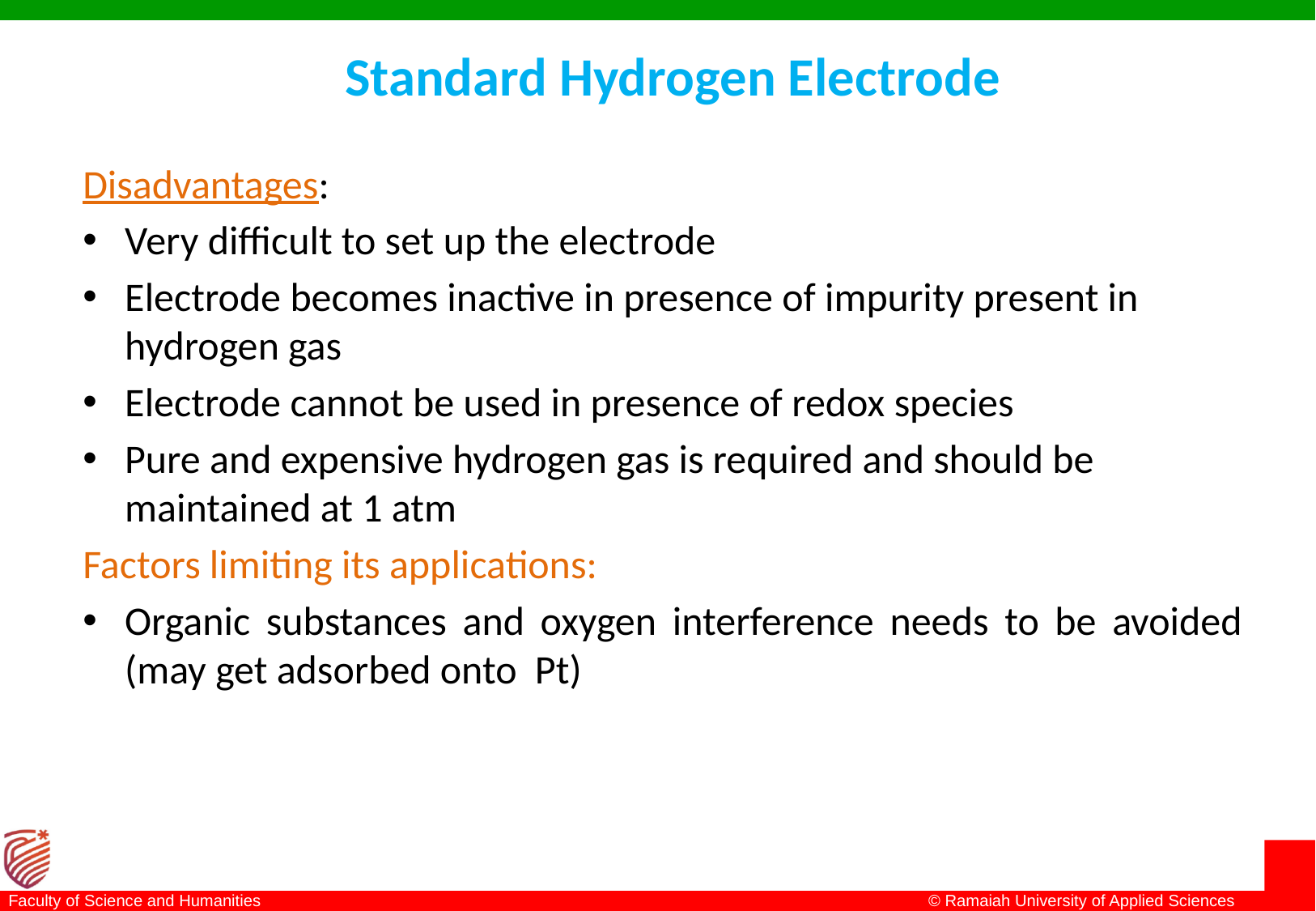

Standard Hydrogen Electrode
Disadvantages:
Very difficult to set up the electrode
Electrode becomes inactive in presence of impurity present in hydrogen gas
Electrode cannot be used in presence of redox species
Pure and expensive hydrogen gas is required and should be maintained at 1 atm
Factors limiting its applications:
Organic substances and oxygen interference needs to be avoided (may get adsorbed onto  Pt)